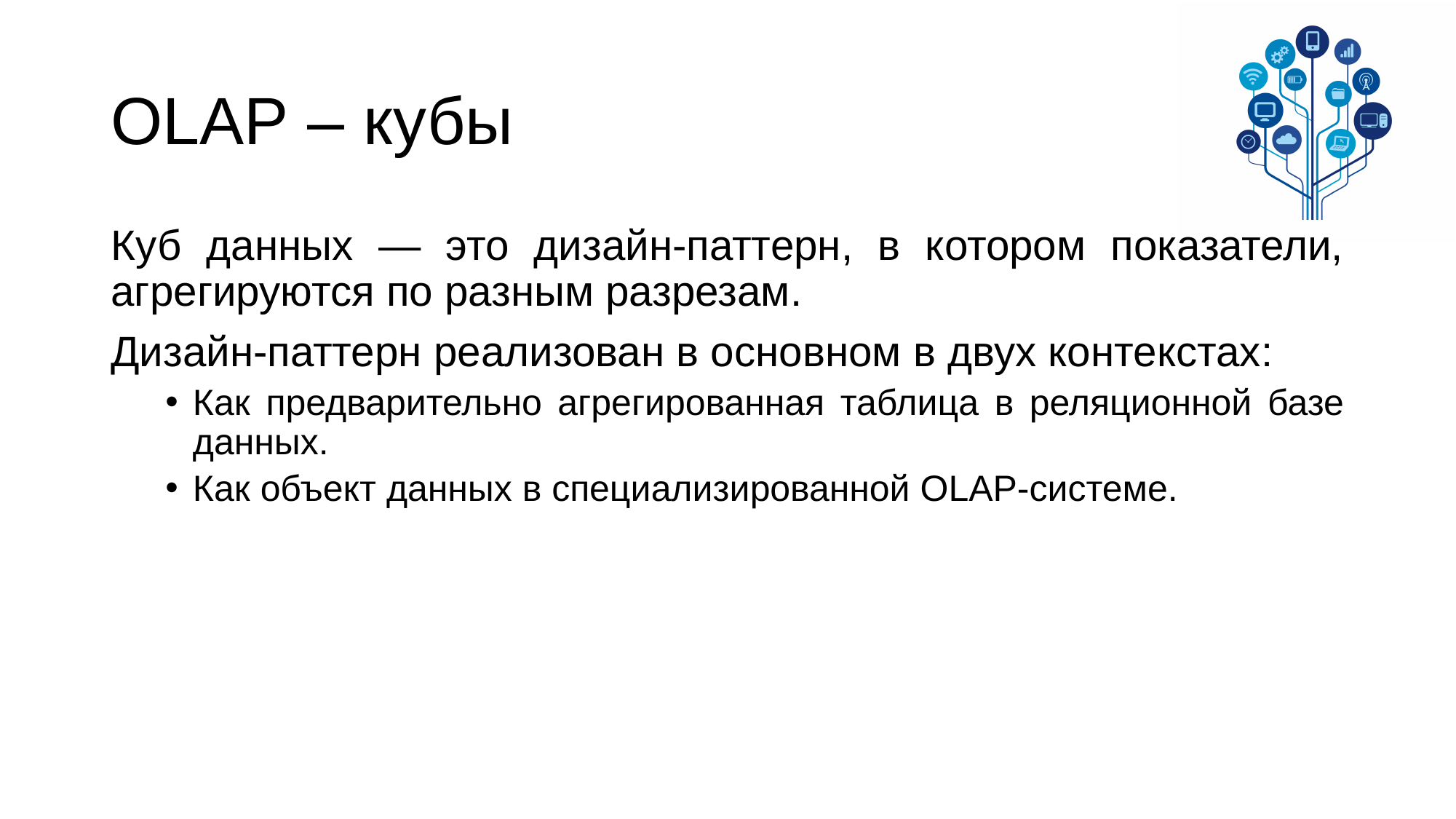

# OLAP – кубы
Куб данных — это дизайн-паттерн, в котором показатели, агрегируются по разным разрезам.
Дизайн-паттерн реализован в основном в двух контекстах:
Как предварительно агрегированная таблица в реляционной базе данных.
Как объект данных в специализированной OLAP-системе.